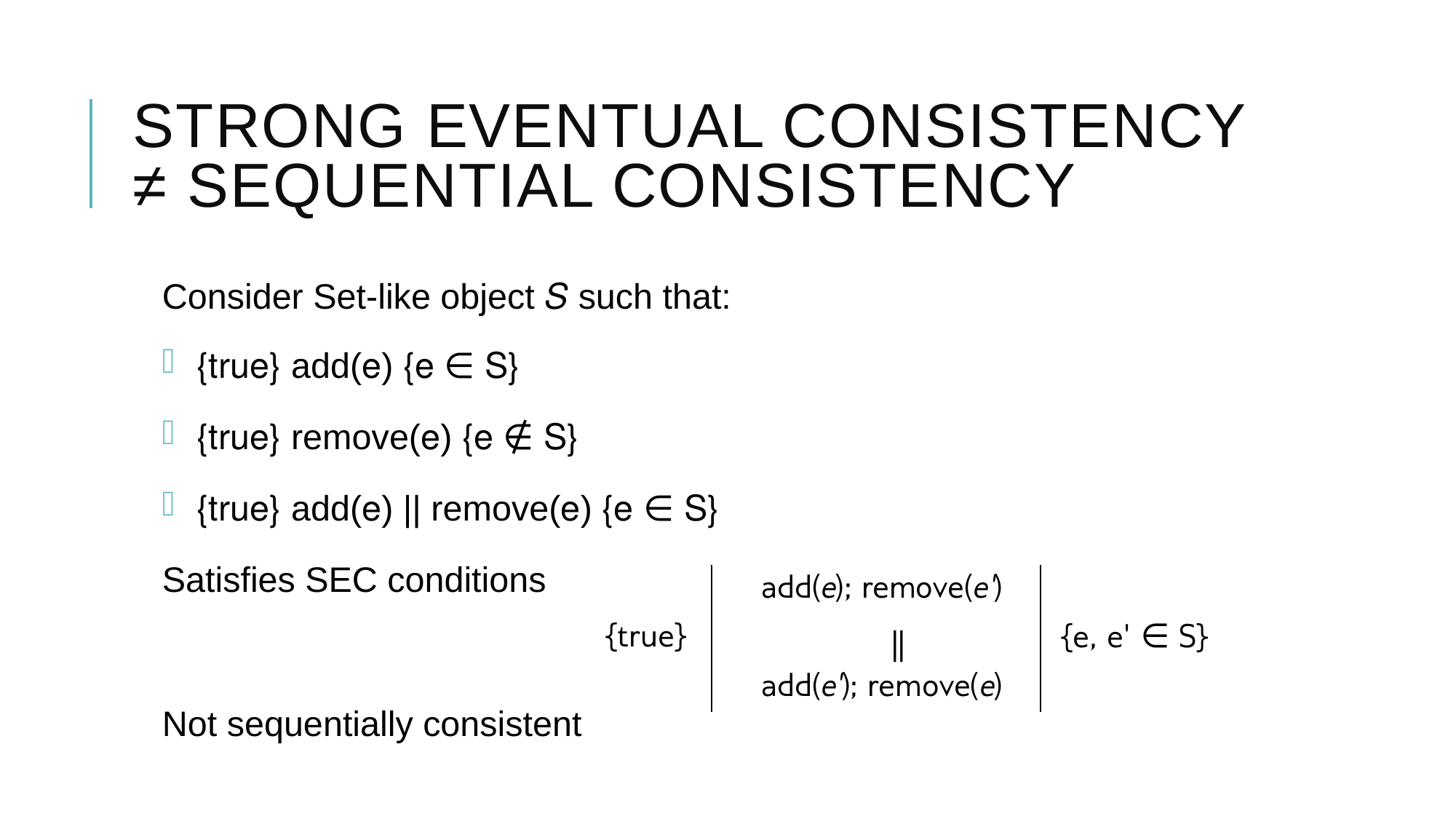

# Strong eventual consistency ≠ Sequential Consistency
Consider Set-like object S such that:
{true} add(e) {e ∈ S}
{true} remove(e) {e ∉ S}
{true} add(e) || remove(e) {e ∈ S}
Satisfies SEC conditions
Not sequentially consistent
| {true} | add(e); remove(e') | {e, e' ∈ S} |
| --- | --- | --- |
|  | || |  |
|  | add(e'); remove(e) |  |